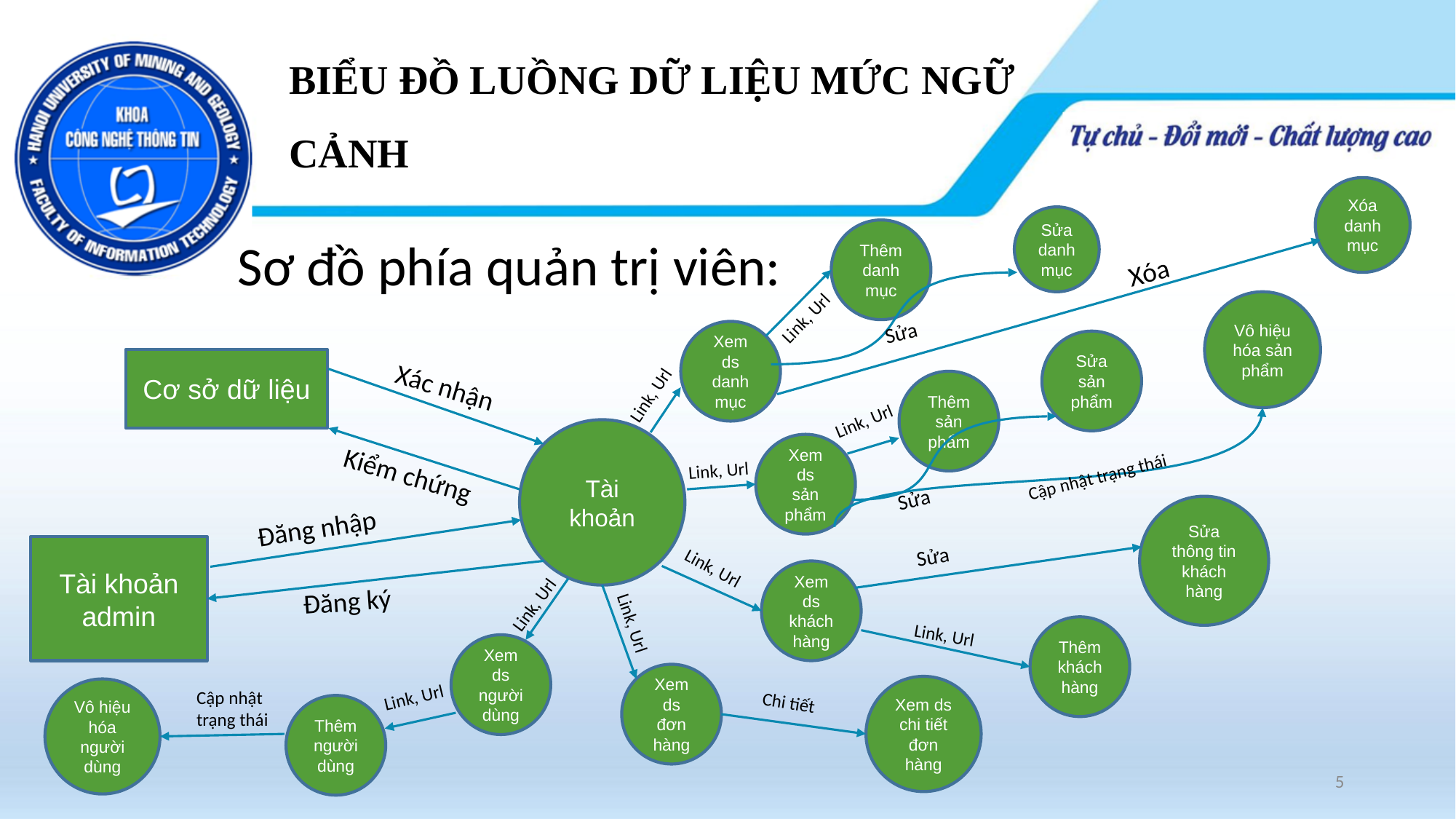

# BIỂU ĐỒ LUỒNG DỮ LIỆU MỨC NGỮ CẢNH
Xóa danh mục
Sửa danh mục
Thêm danh mục
Sơ đồ phía quản trị viên:
Xóa
Vô hiệu hóa sản phẩm
Link, Url
Sửa
Xem ds danh mục
Sửa sản phẩm
Cơ sở dữ liệu
Xác nhận
Thêm sản phẩm
Link, Url
Link, Url
Tài khoản
Xem ds sản phẩm
Link, Url
Kiểm chứng
Cập nhật trạng thái
Sửa
Sửa thông tin khách hàng
Đăng nhập
Sửa
Tài khoản admin
Link, Url
Xem ds khách hàng
Đăng ký
Link, Url
Link, Url
Thêm khách hàng
Link, Url
Xem ds người dùng
Xem ds đơn hàng
Xem ds chi tiết đơn hàng
Vô hiệu hóa người dùng
Link, Url
Cập nhật trạng thái
Chi tiết
Thêm người dùng
5